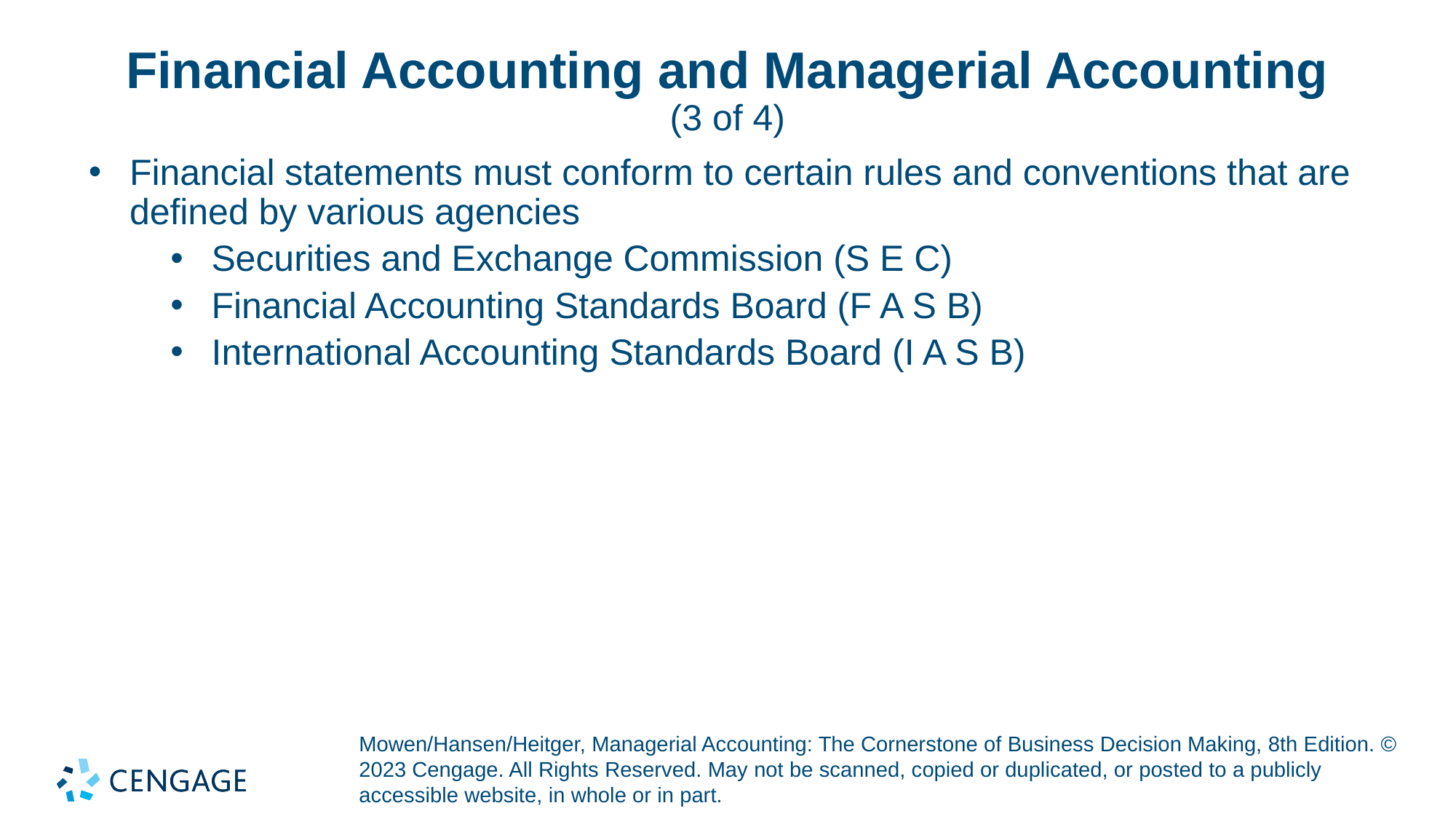

# Financial Accounting and Managerial Accounting (3 of 4)
Financial statements must conform to certain rules and conventions that are defined by various agencies
Securities and Exchange Commission (S E C)
Financial Accounting Standards Board (F A S B)
International Accounting Standards Board (I A S B)